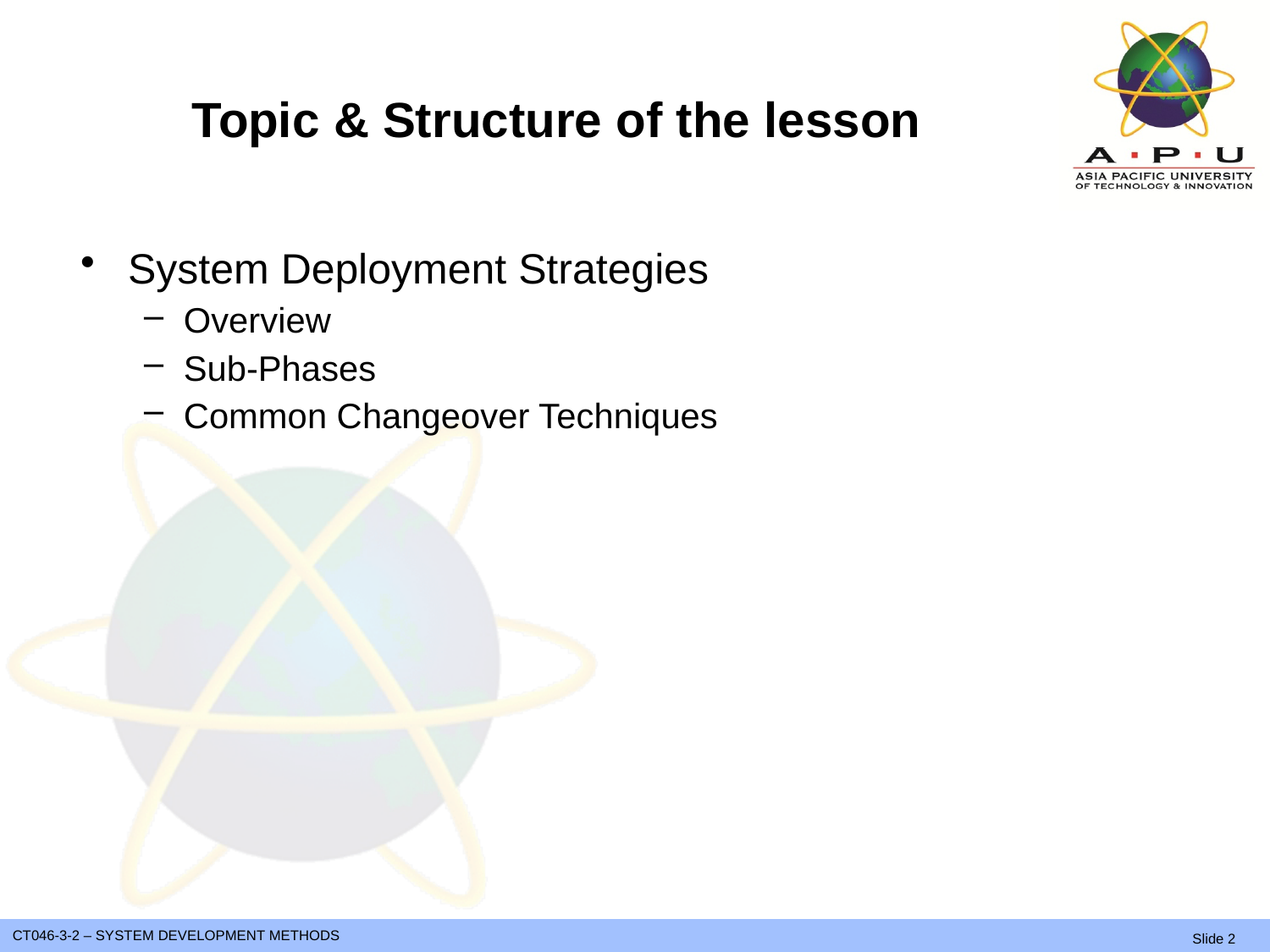

# Topic & Structure of the lesson
System Deployment Strategies
Overview
Sub-Phases
Common Changeover Techniques